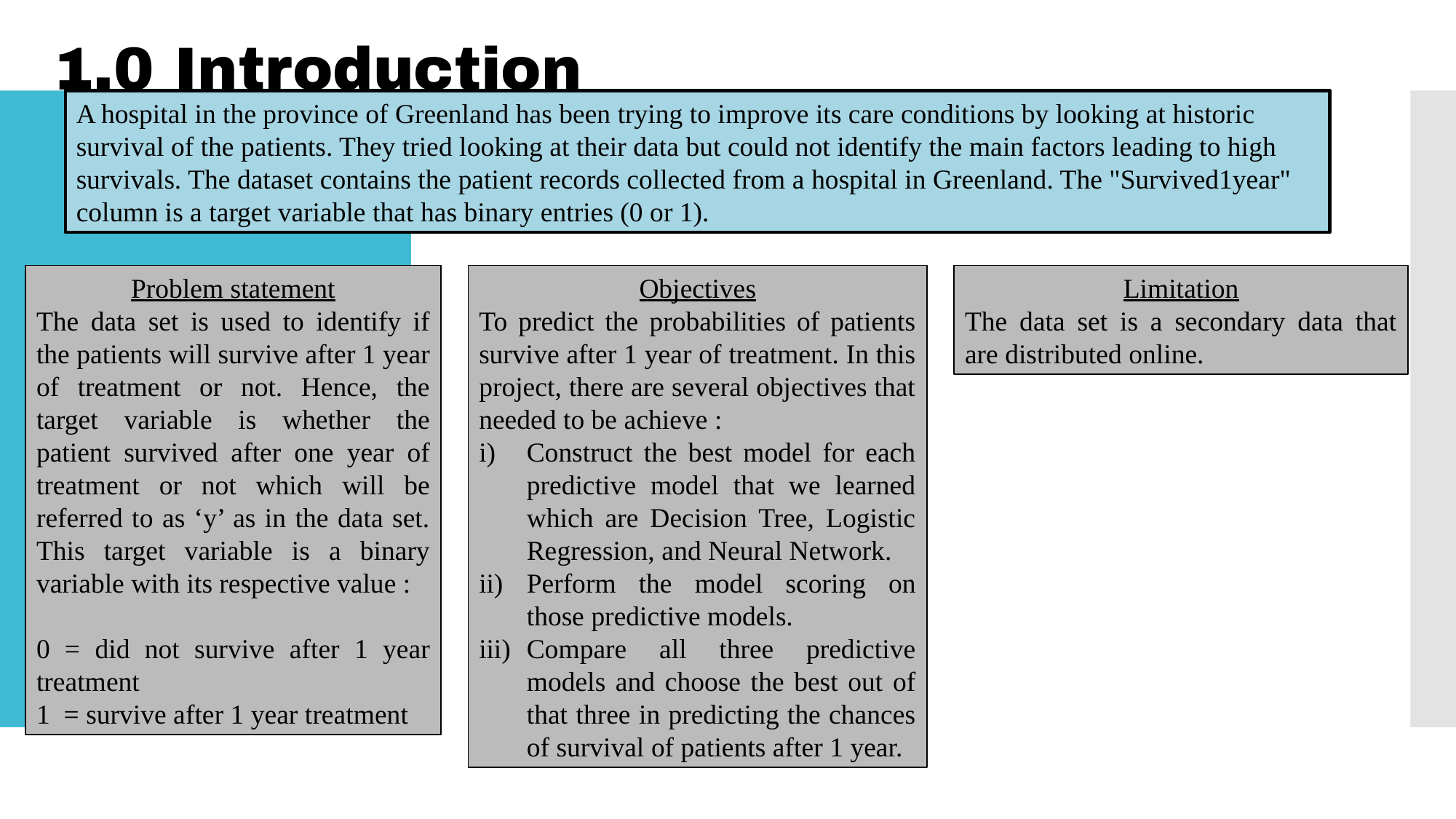

1.0 Introduction
A hospital in the province of Greenland has been trying to improve its care conditions by looking at historic survival of the patients. They tried looking at their data but could not identify the main factors leading to high survivals. The dataset contains the patient records collected from a hospital in Greenland. The "Survived1year" column is a target variable that has binary entries (0 or 1).
Problem statement
The data set is used to identify if the patients will survive after 1 year of treatment or not. Hence, the target variable is whether the patient survived after one year of treatment or not which will be referred to as ‘y’ as in the data set. This target variable is a binary variable with its respective value :

0 = did not survive after 1 year treatment
1  = survive after 1 year treatment
Objectives
To predict the probabilities of patients survive after 1 year of treatment. In this project, there are several objectives that needed to be achieve :
Construct the best model for each predictive model that we learned which are Decision Tree, Logistic Regression, and Neural Network.
Perform the model scoring on those predictive models.
Compare all three predictive models and choose the best out of that three in predicting the chances of survival of patients after 1 year.
Limitation
The data set is a secondary data that are distributed online.